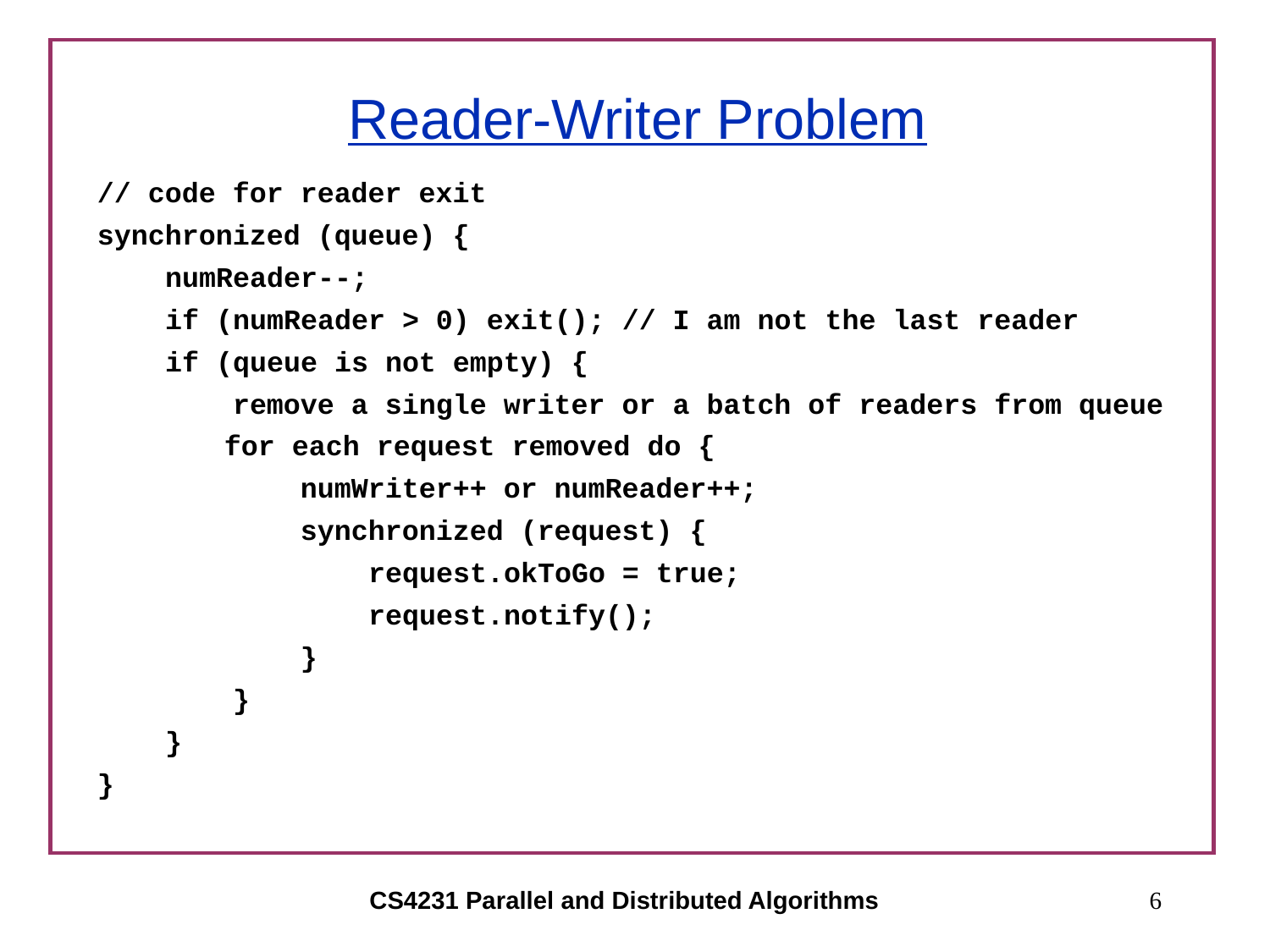

# Reader-Writer Problem

// code for reader exit
synchronized (queue) {
    numReader--;
    if (numReader > 0) exit(); // I am not the last reader
    if (queue is not empty) {
        remove a single writer or a batch of readers from queue
	for each request removed do {
            numWriter++ or numReader++;
            synchronized (request) {
                request.okToGo = true;
                request.notify();
            }
        }
    }
}

CS4231 Parallel and Distributed Algorithms
6